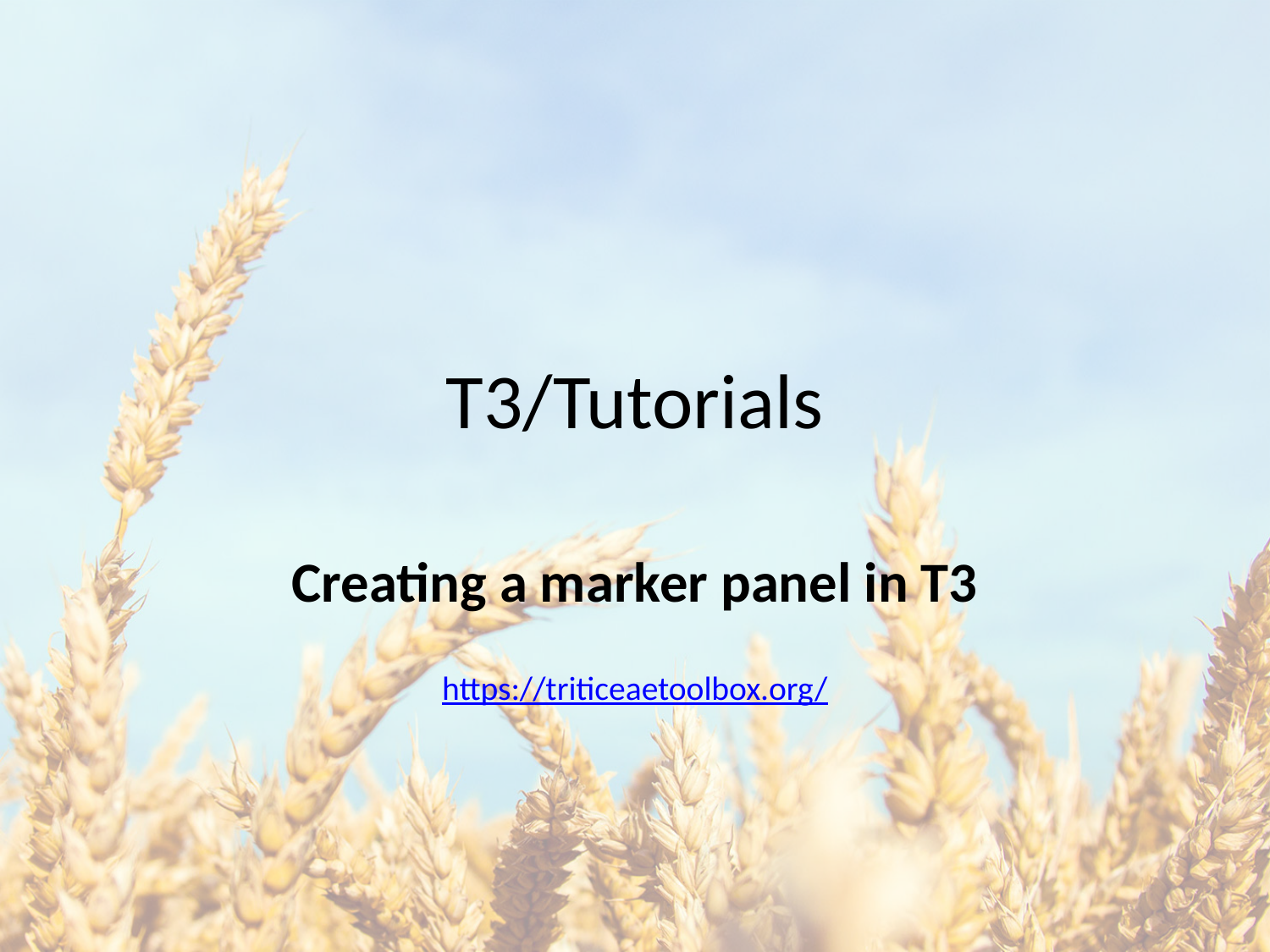

# T3/Tutorials
Creating a marker panel in T3

https://triticeaetoolbox.org/